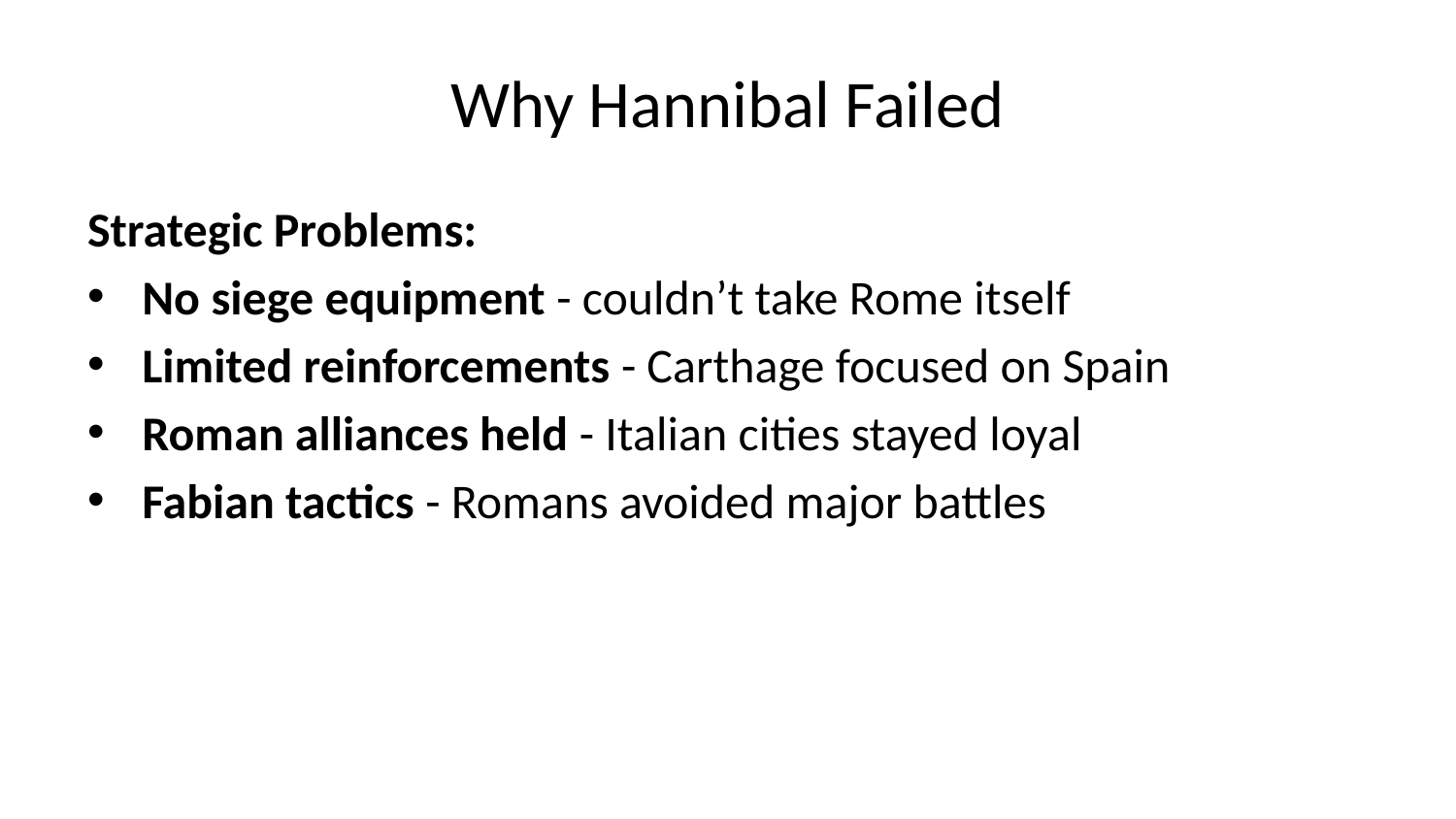

# Why Hannibal Failed
Strategic Problems:
No siege equipment - couldn’t take Rome itself
Limited reinforcements - Carthage focused on Spain
Roman alliances held - Italian cities stayed loyal
Fabian tactics - Romans avoided major battles